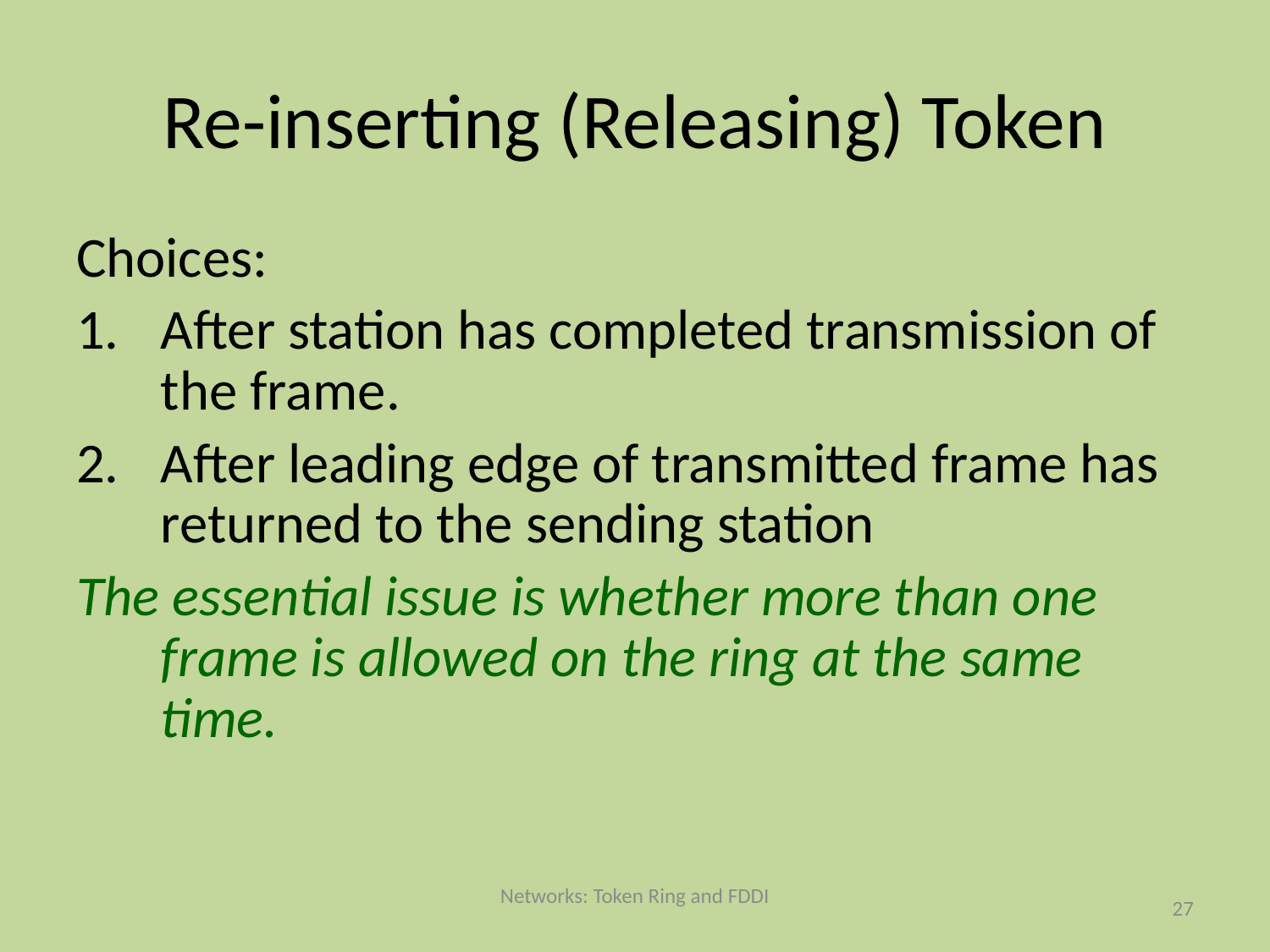

# Re-inserting (Releasing) Token
Choices:
After station has completed transmission of the frame.
After leading edge of transmitted frame has returned to the sending station
The essential issue is whether more than one frame is allowed on the ring at the same time.
Networks: Token Ring and FDDI

27